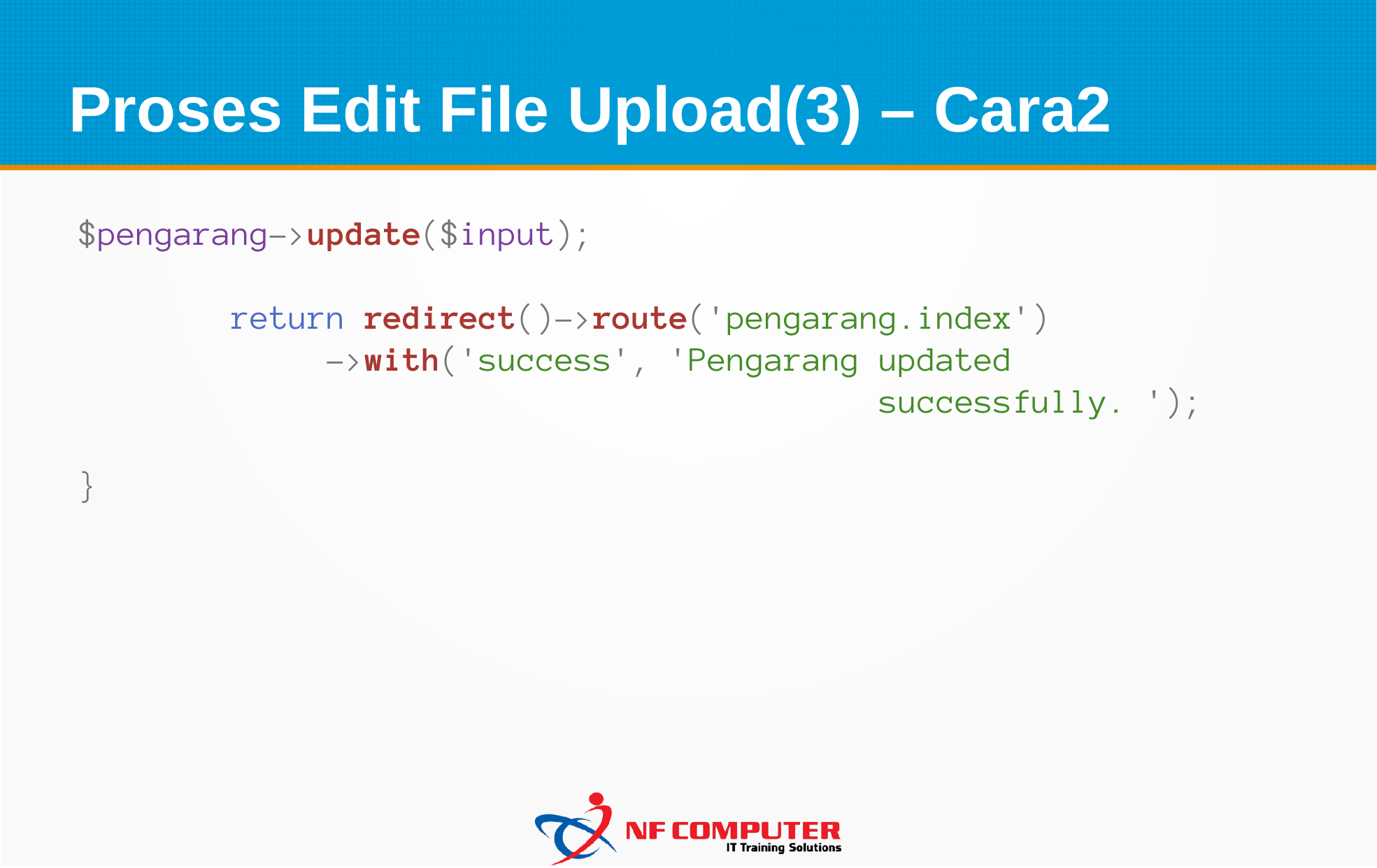

Proses Edit File Upload(3) – Cara2
$pengarang->update($input);
        return redirect()->route('pengarang.index')
             ->with('success', 'Pengarang updated
                                          successfully. ');

}